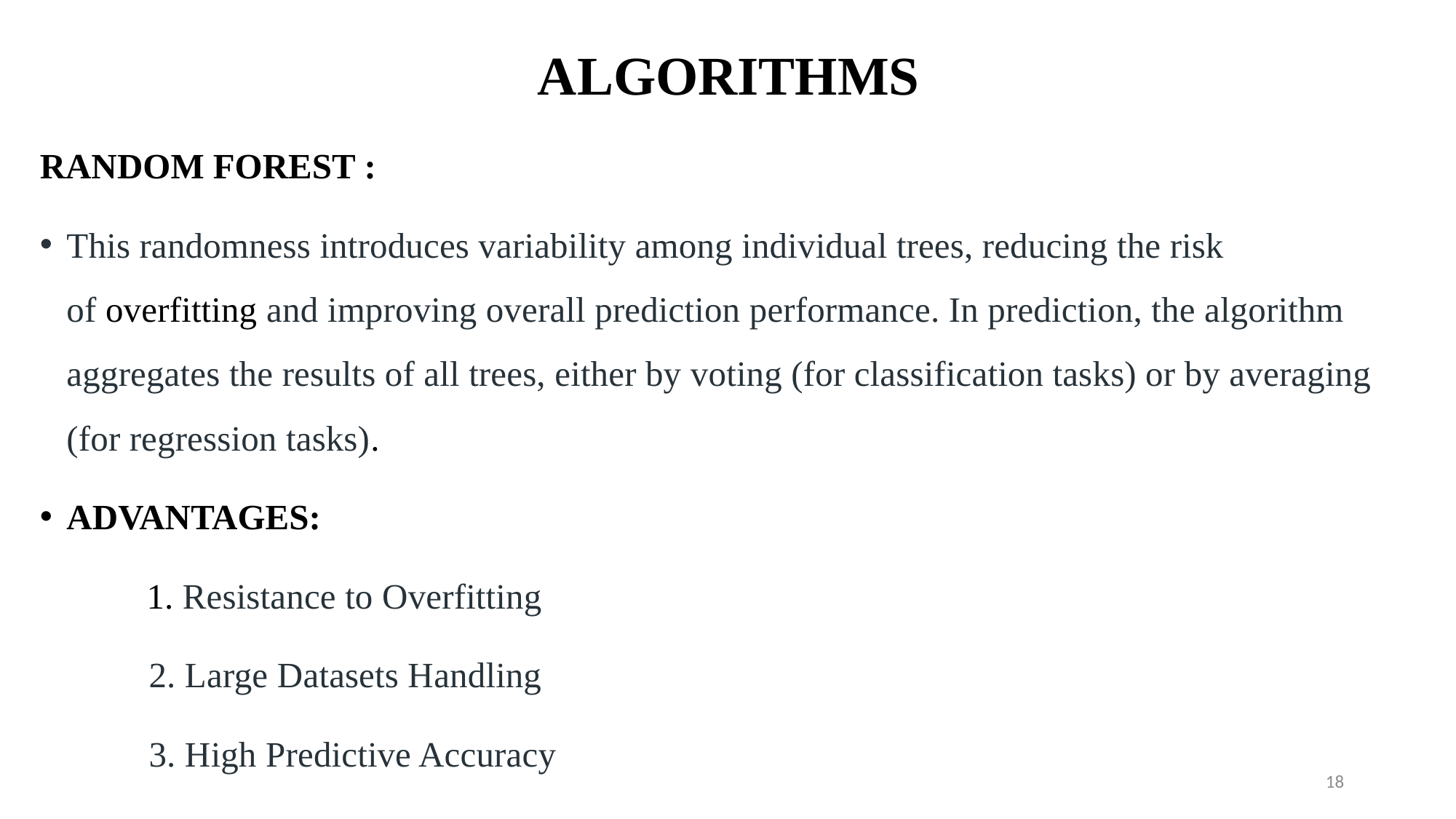

# ALGORITHMS
RANDOM FOREST :
This randomness introduces variability among individual trees, reducing the risk of overfitting and improving overall prediction performance. In prediction, the algorithm aggregates the results of all trees, either by voting (for classification tasks) or by averaging (for regression tasks).
ADVANTAGES:
            1. Resistance to Overfitting
            2. Large Datasets Handling
            3. High Predictive Accuracy
18